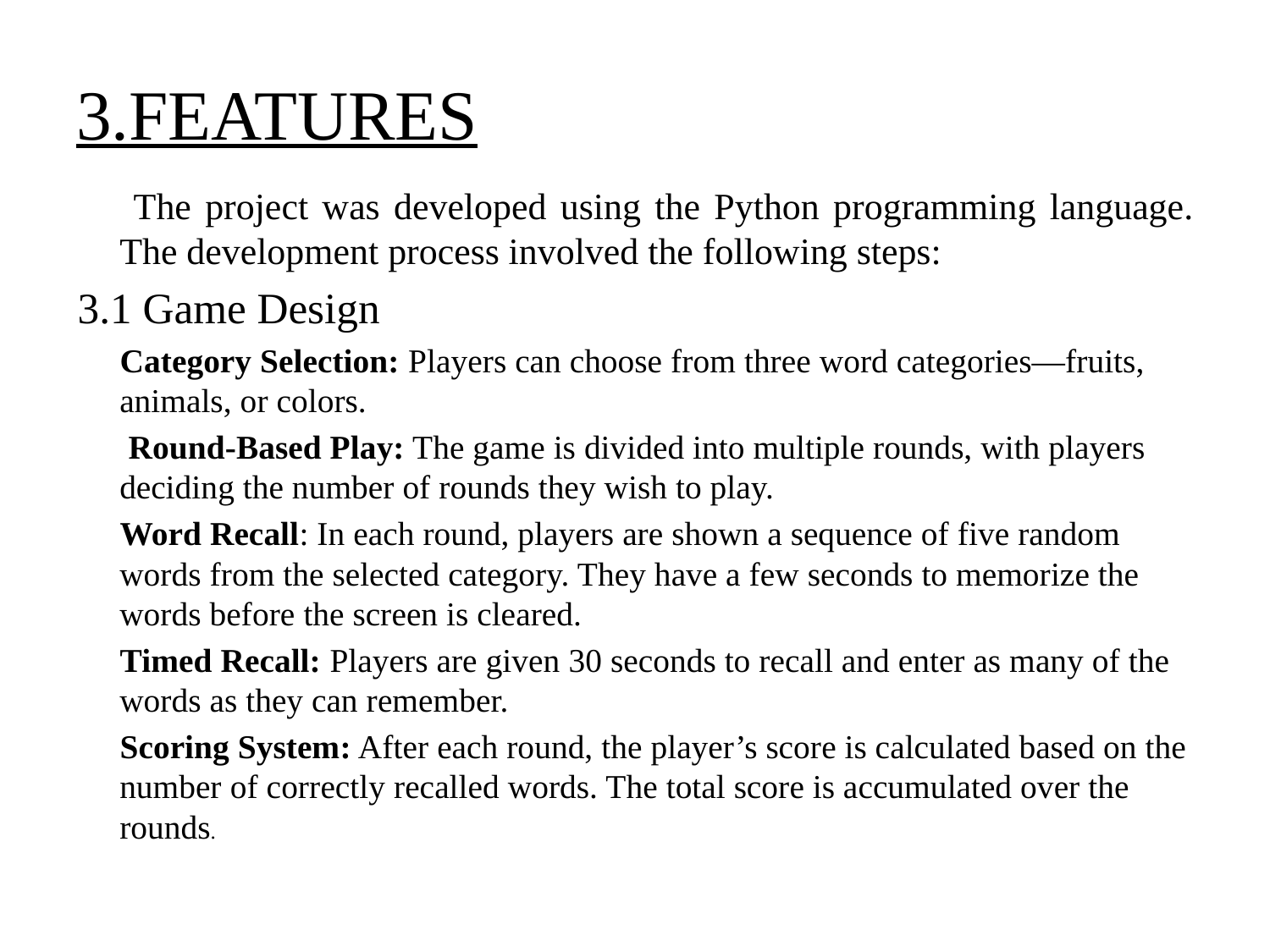

# 3.FEATURES
    The project was developed using the Python programming language. The development process involved the following steps:
3.1 Game Design
     Category Selection: Players can choose from three word categories—fruits, animals, or colors.
      Round-Based Play: The game is divided into multiple rounds, with players deciding the number of rounds they wish to play.
     Word Recall: In each round, players are shown a sequence of five random words from the selected category. They have a few seconds to memorize the words before the screen is cleared.
     Timed Recall: Players are given 30 seconds to recall and enter as many of the words as they can remember.
     Scoring System: After each round, the player’s score is calculated based on the number of correctly recalled words. The total score is accumulated over the rounds.